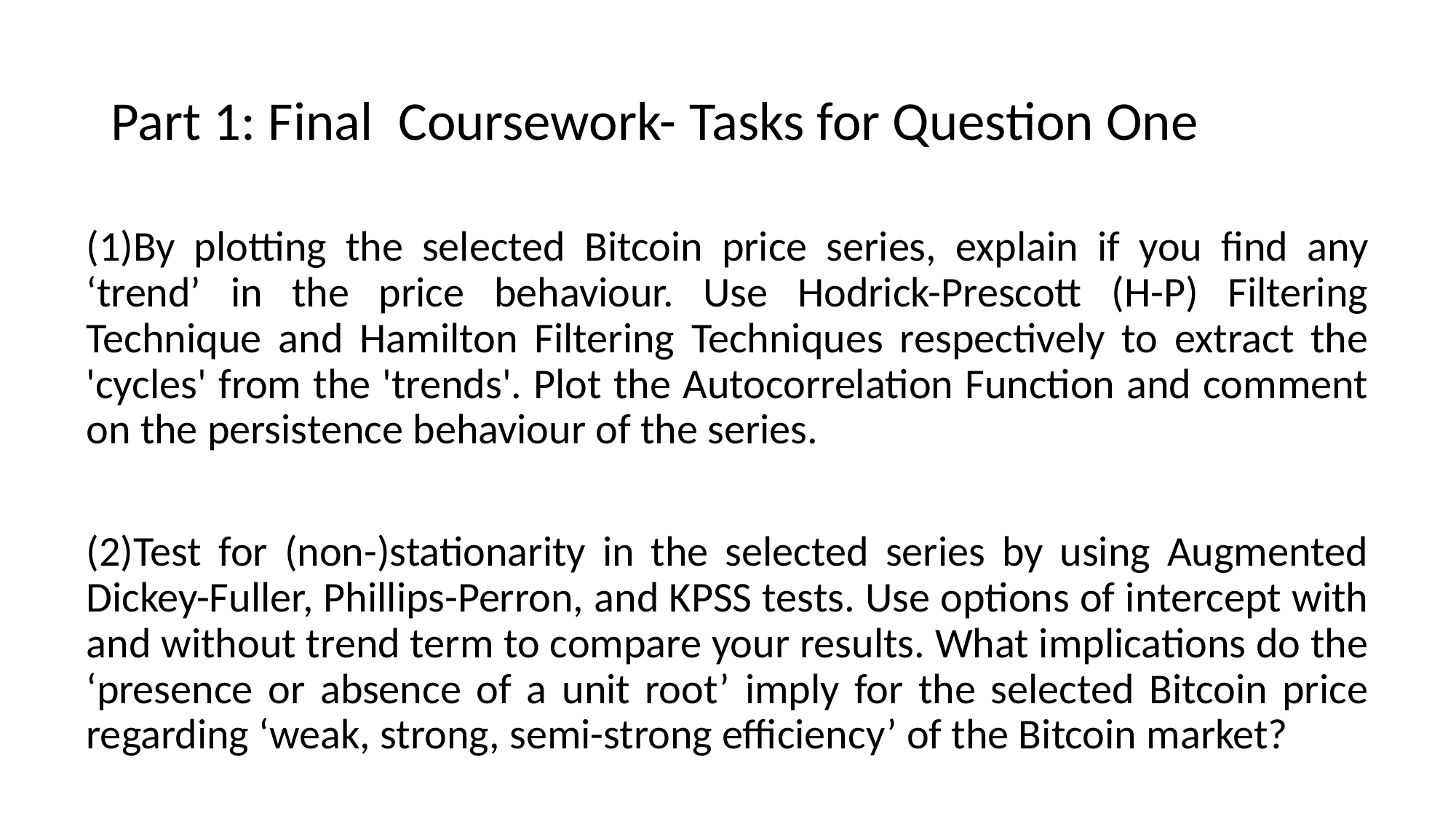

# Part 1: Final  Coursework- Tasks for Question One
(1)By plotting the selected Bitcoin price series, explain if you find any ‘trend’ in the price behaviour. Use Hodrick-Prescott (H-P) Filtering Technique and Hamilton Filtering Techniques respectively to extract the 'cycles' from the 'trends'. Plot the Autocorrelation Function and comment on the persistence behaviour of the series.

(2)Test for (non-)stationarity in the selected series by using Augmented Dickey-Fuller, Phillips-Perron, and KPSS tests. Use options of intercept with and without trend term to compare your results. What implications do the ‘presence or absence of a unit root’ imply for the selected Bitcoin price regarding ‘weak, strong, semi-strong efficiency’ of the Bitcoin market?